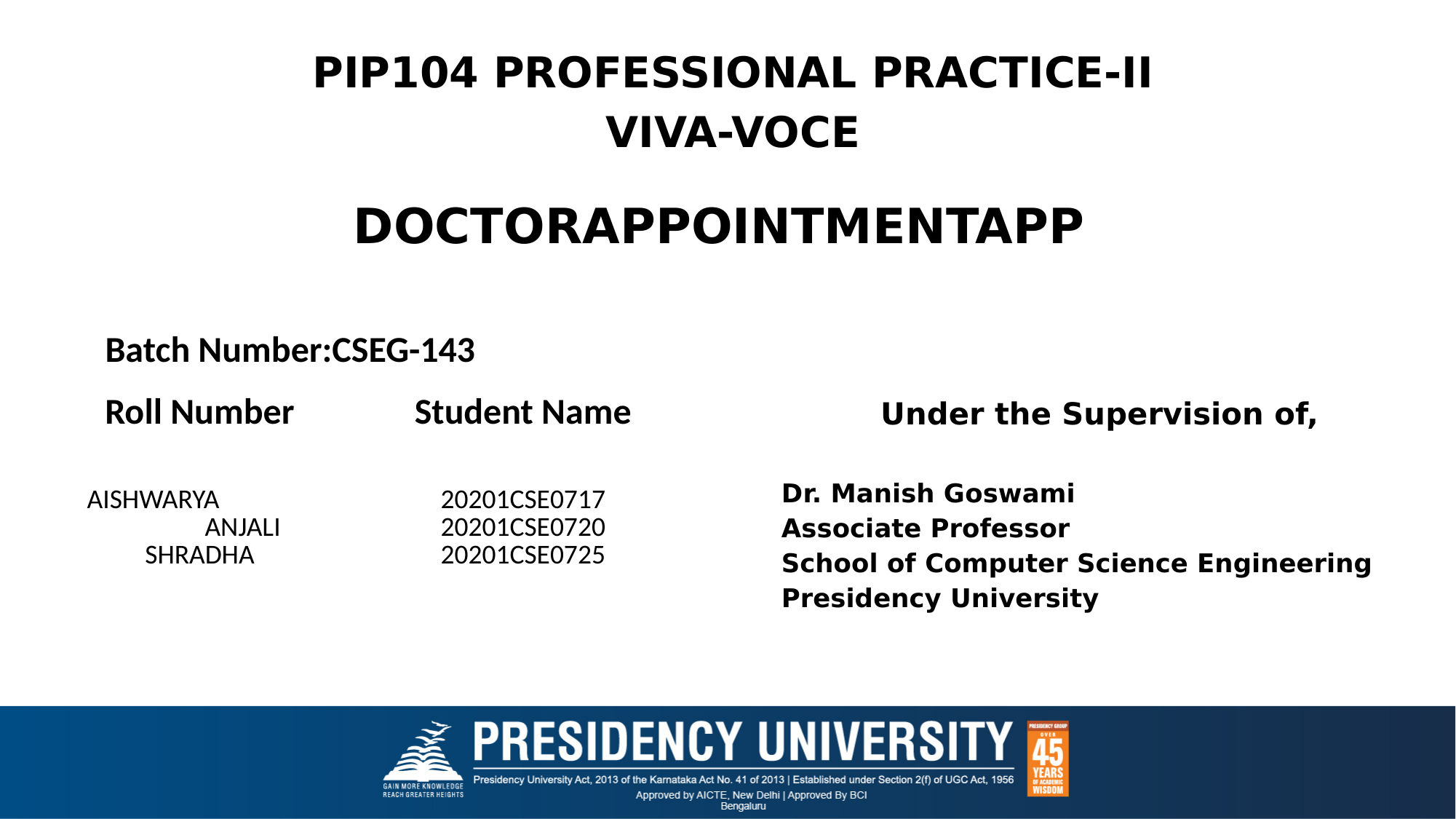

PIP104 PROFESSIONAL PRACTICE-II
VIVA-VOCE
# DOCTORAPPOINTMENTAPP
Batch Number:CSEG-143

Under the Supervision of,

Dr. Manish Goswami
Associate Professor
School of Computer Science Engineering
Presidency University

| Roll Number | Student Name |
| --- | --- |
|  |  |
| AISHWARYA ANJALI SHRADHA | 20201CSE0717 20201CSE0720 20201CSE0725 |
|  |  |
|  |  |
|  |  |